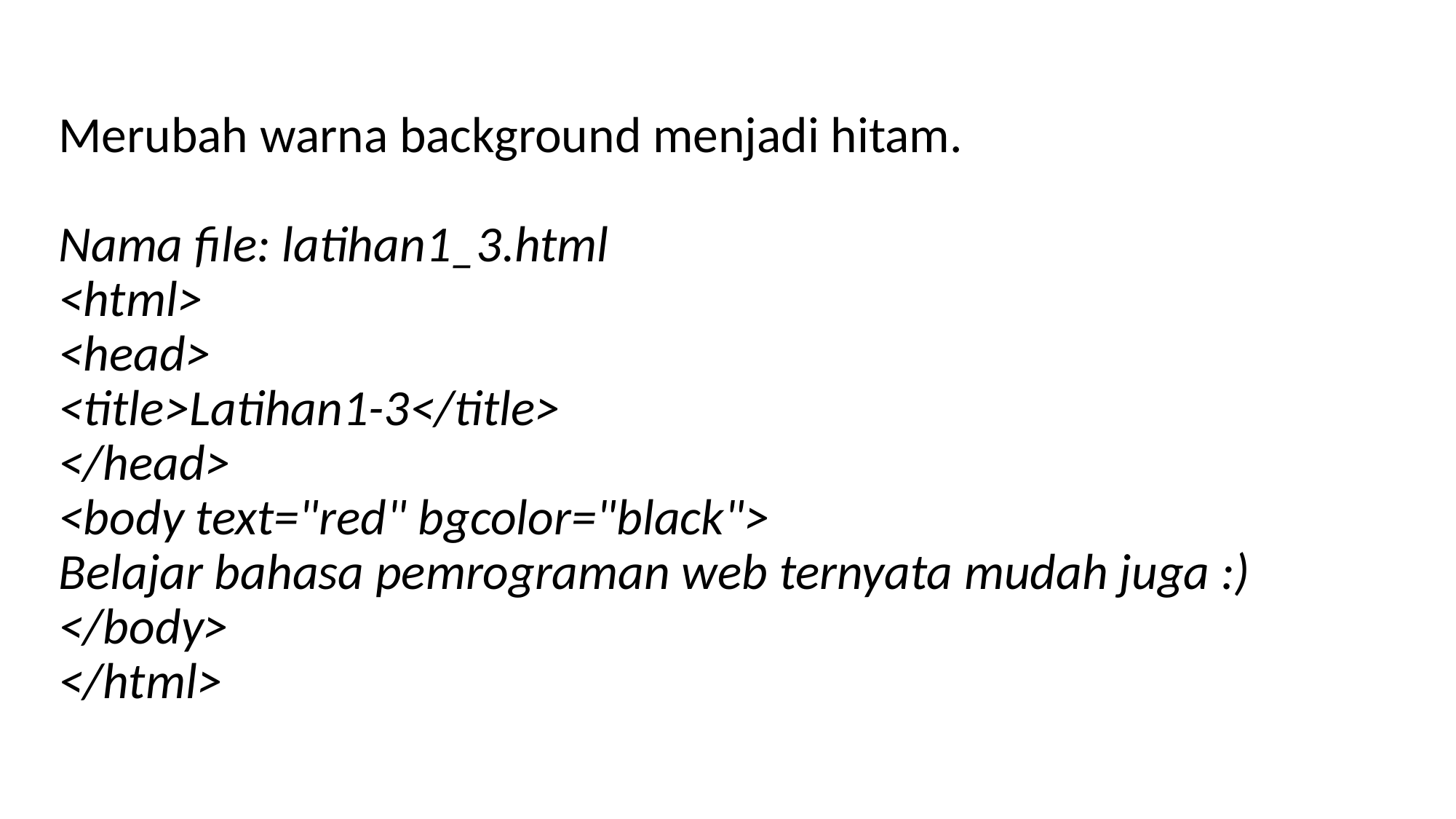

# Merubah warna background menjadi hitam. Nama file: latihan1_3.html <html> <head> <title>Latihan1-3</title> </head> <body text="red" bgcolor="black"> Belajar bahasa pemrograman web ternyata mudah juga :) </body> </html>